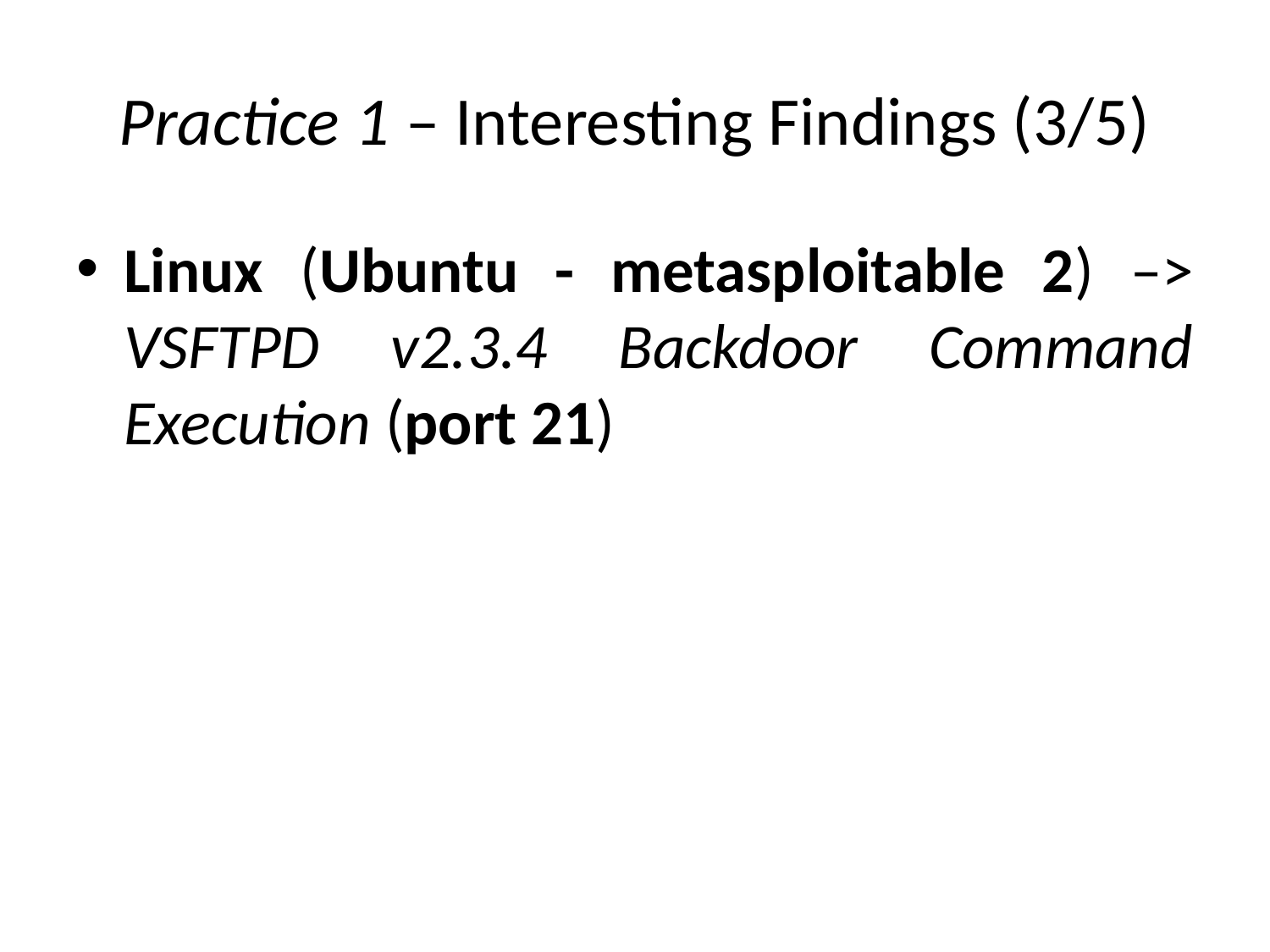

# Practice 1 – Interesting Findings (3/5)
Linux (Ubuntu - metasploitable 2) –> VSFTPD v2.3.4 Backdoor Command Execution (port 21)